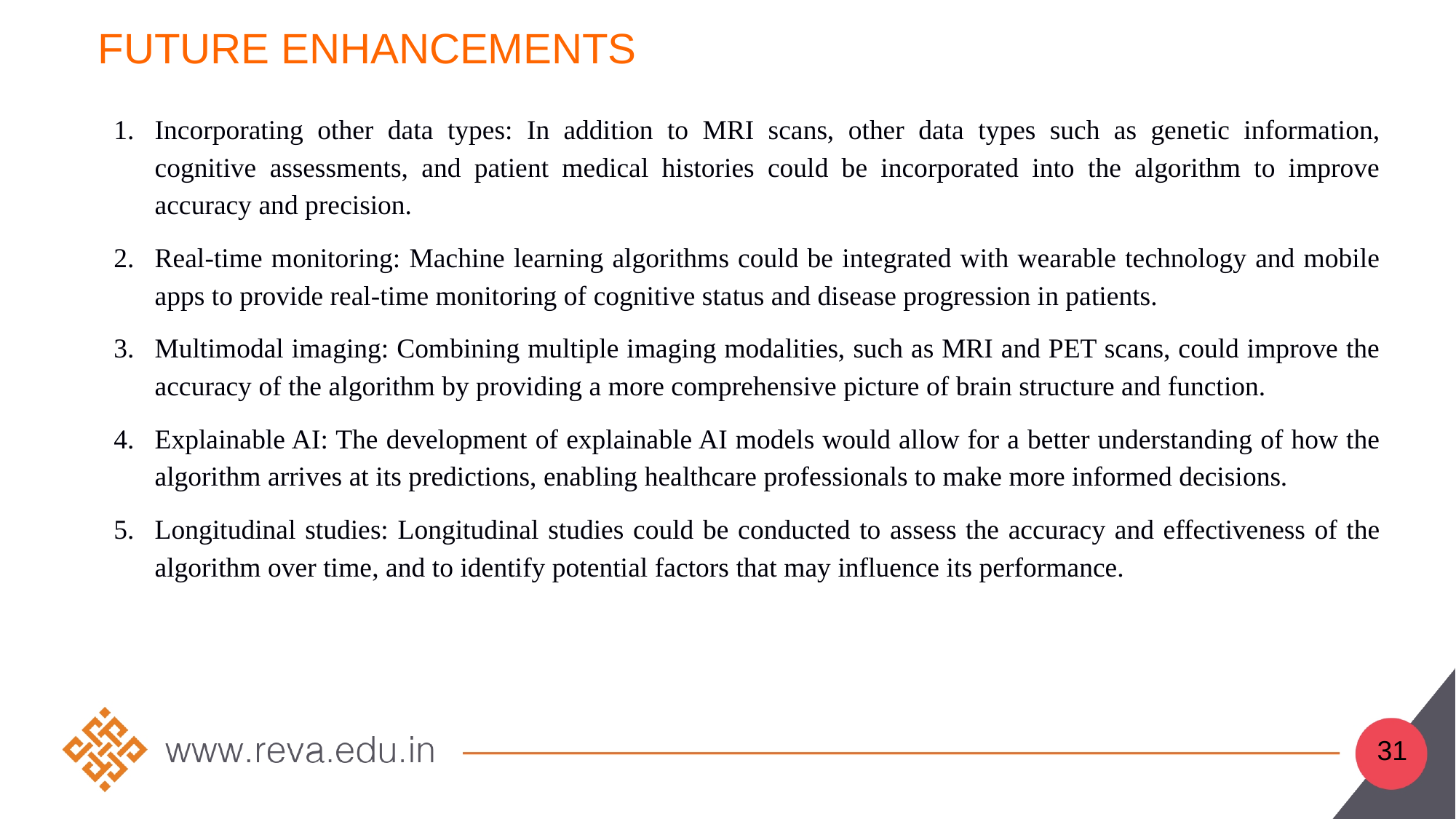

# Future enhancements
Incorporating other data types: In addition to MRI scans, other data types such as genetic information, cognitive assessments, and patient medical histories could be incorporated into the algorithm to improve accuracy and precision.
Real-time monitoring: Machine learning algorithms could be integrated with wearable technology and mobile apps to provide real-time monitoring of cognitive status and disease progression in patients.
Multimodal imaging: Combining multiple imaging modalities, such as MRI and PET scans, could improve the accuracy of the algorithm by providing a more comprehensive picture of brain structure and function.
Explainable AI: The development of explainable AI models would allow for a better understanding of how the algorithm arrives at its predictions, enabling healthcare professionals to make more informed decisions.
Longitudinal studies: Longitudinal studies could be conducted to assess the accuracy and effectiveness of the algorithm over time, and to identify potential factors that may influence its performance.

31